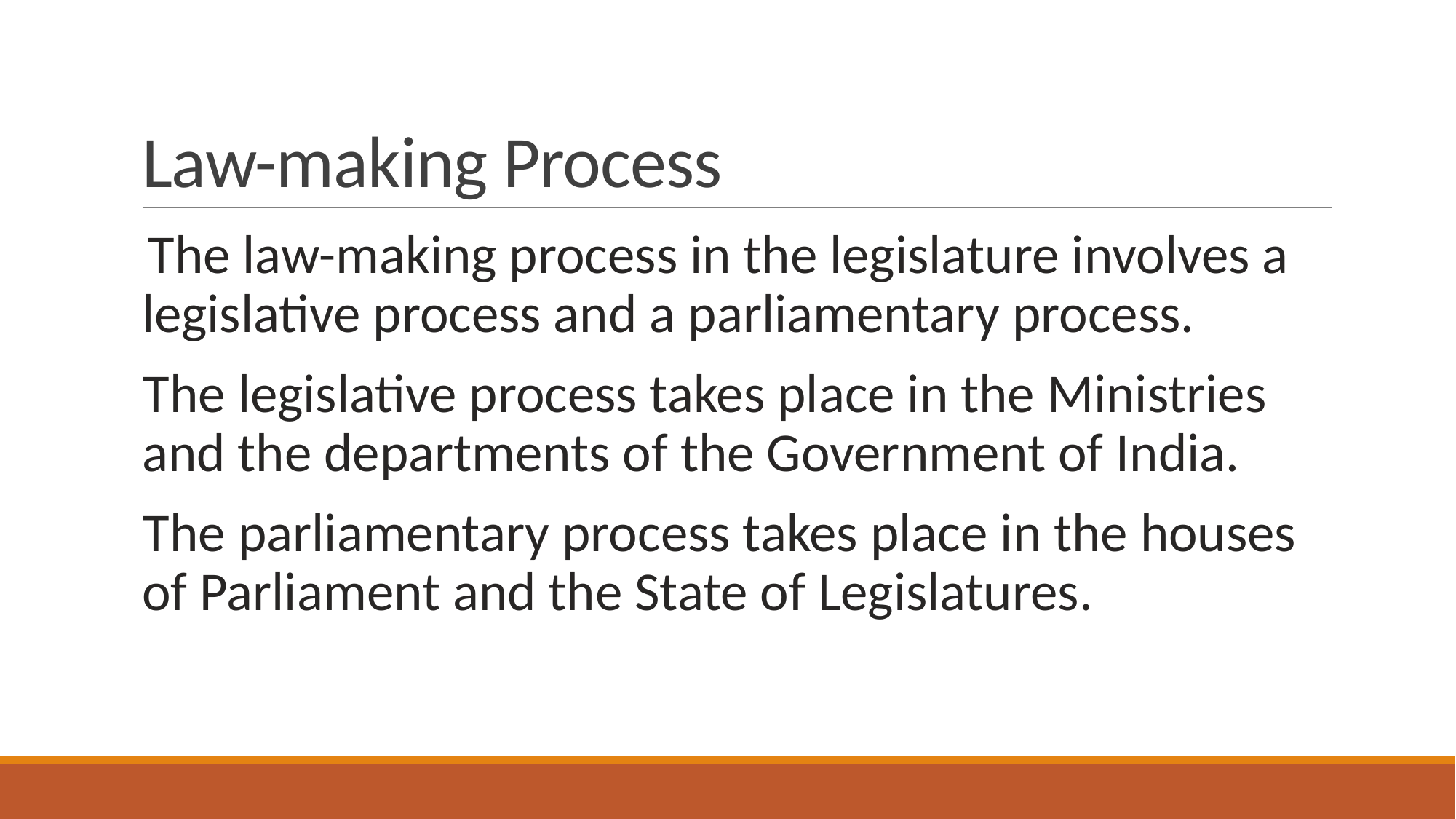

# Law-making Process
 The law-making process in the legislature involves a legislative process and a parliamentary process.
The legislative process takes place in the Ministries and the departments of the Government of India.
The parliamentary process takes place in the houses of Parliament and the State of Legislatures.